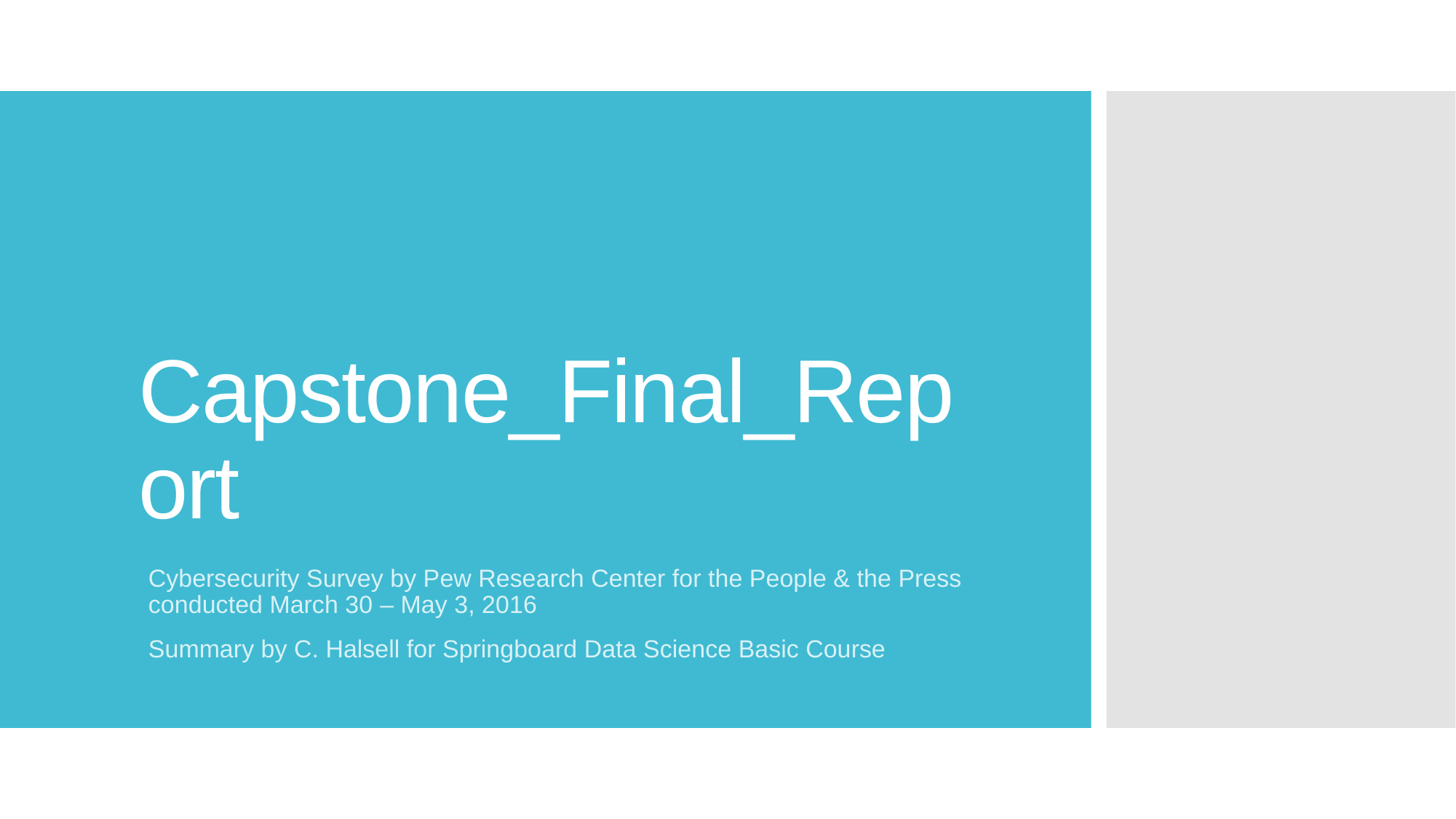

# Capstone_Final_Report
Cybersecurity Survey by Pew Research Center for the People & the Press conducted March 30 – May 3, 2016
Summary by C. Halsell for Springboard Data Science Basic Course